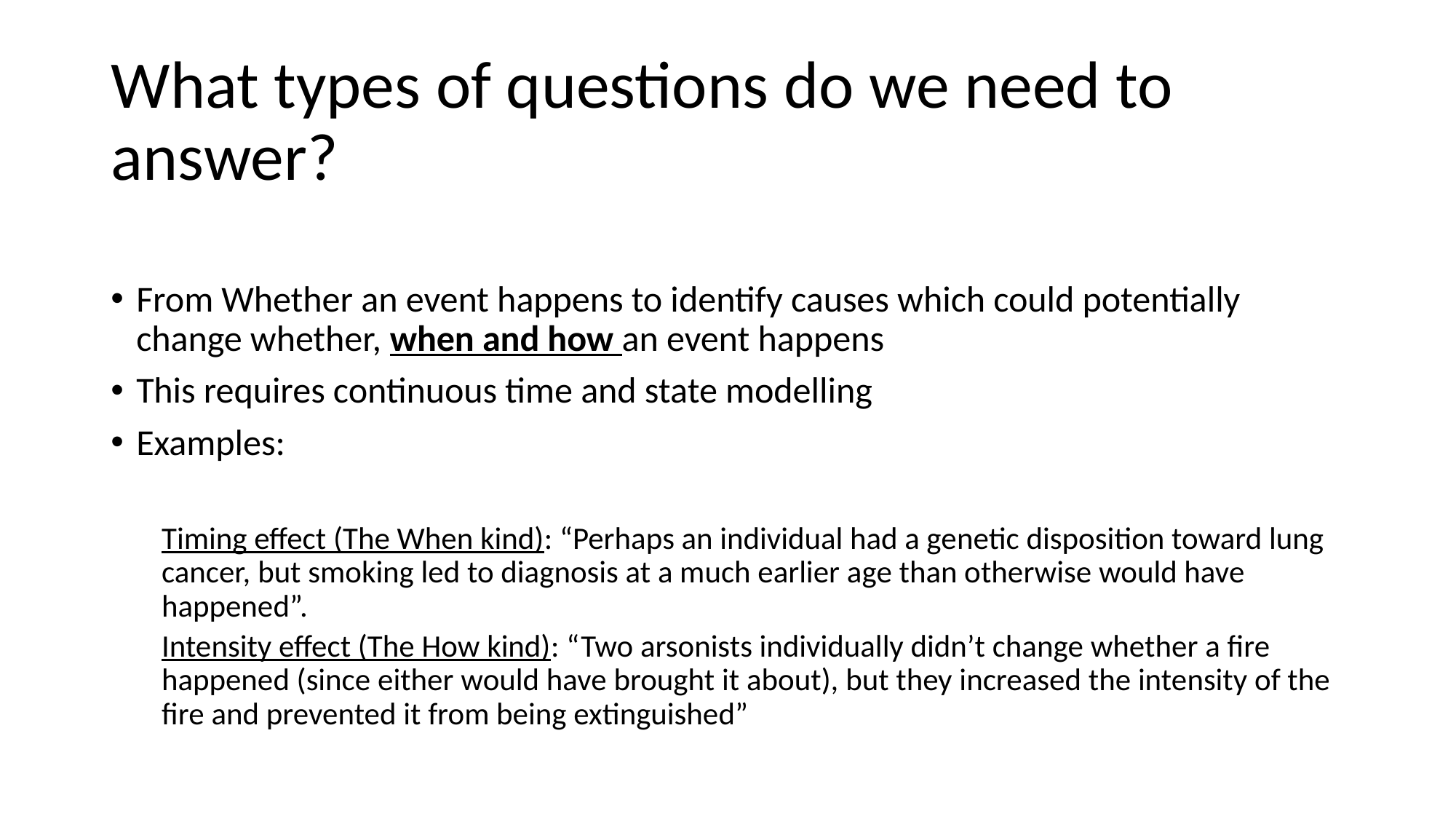

# What types of questions do we need to answer?

From Whether an event happens to identify causes which could potentially change whether, when and how an event happens
This requires continuous time and state modelling
Examples:

Timing effect (The When kind): “Perhaps an individual had a genetic disposition toward lung cancer, but smoking led to diagnosis at a much earlier age than otherwise would have happened”.
Intensity effect (The How kind): “Two arsonists individually didn’t change whether a fire happened (since either would have brought it about), but they increased the intensity of the fire and prevented it from being extinguished”